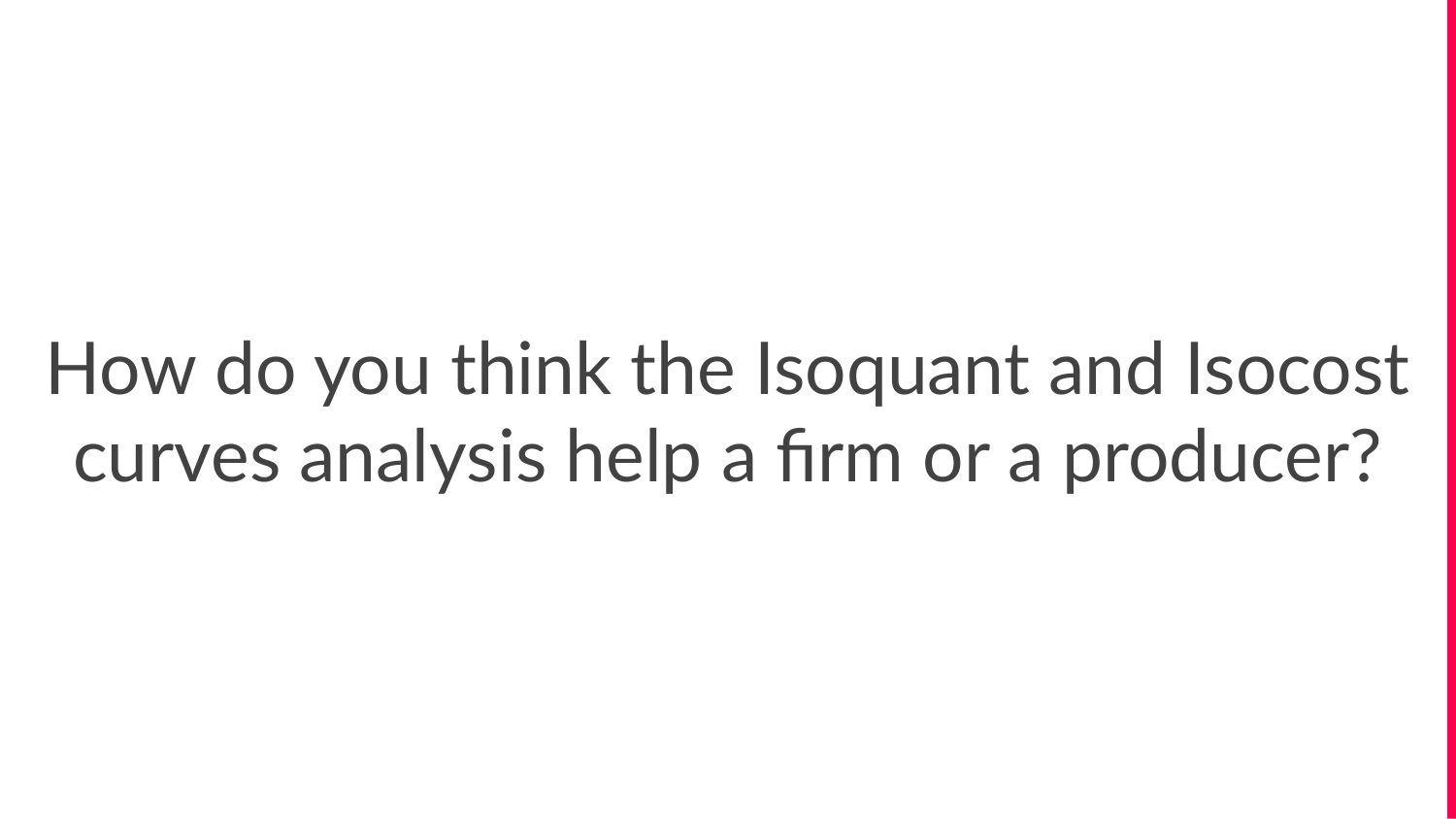

How do you think the Isoquant and Isocost curves analysis help a firm or a producer?